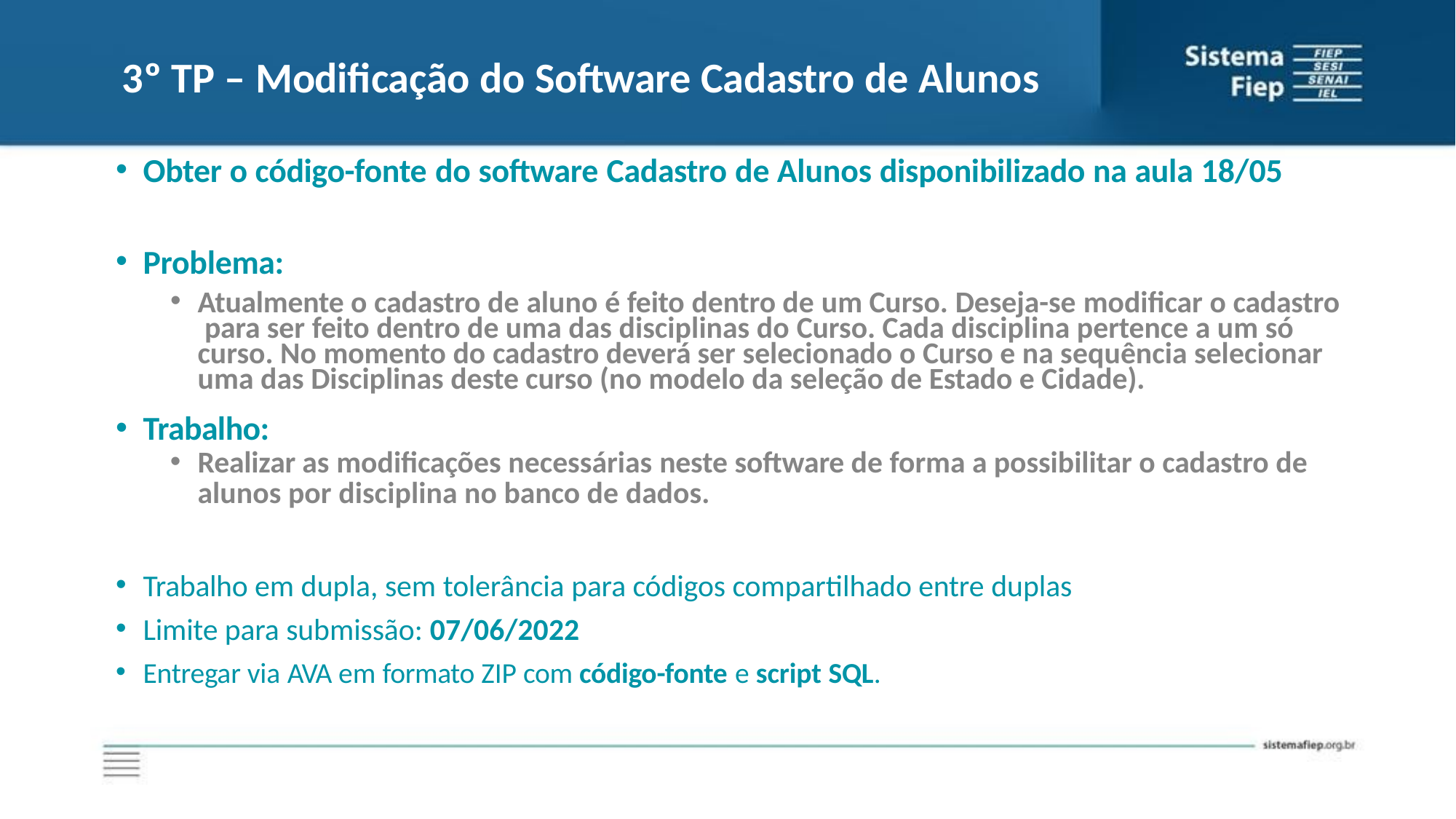

# 3º TP – Modificação do Software Cadastro de Alunos
Obter o código-fonte do software Cadastro de Alunos disponibilizado na aula 18/05

Problema:
Atualmente o cadastro de aluno é feito dentro de um Curso. Deseja-se modificar o cadastro  para ser feito dentro de uma das disciplinas do Curso. Cada disciplina pertence a um só  curso. No momento do cadastro deverá ser selecionado o Curso e na sequência selecionar  uma das Disciplinas deste curso (no modelo da seleção de Estado e Cidade).
Trabalho:
Realizar as modificações necessárias neste software de forma a possibilitar o cadastro de
alunos por disciplina no banco de dados.

Trabalho em dupla, sem tolerância para códigos compartilhado entre duplas
Limite para submissão: 07/06/2022
Entregar via AVA em formato ZIP com código-fonte e script SQL.